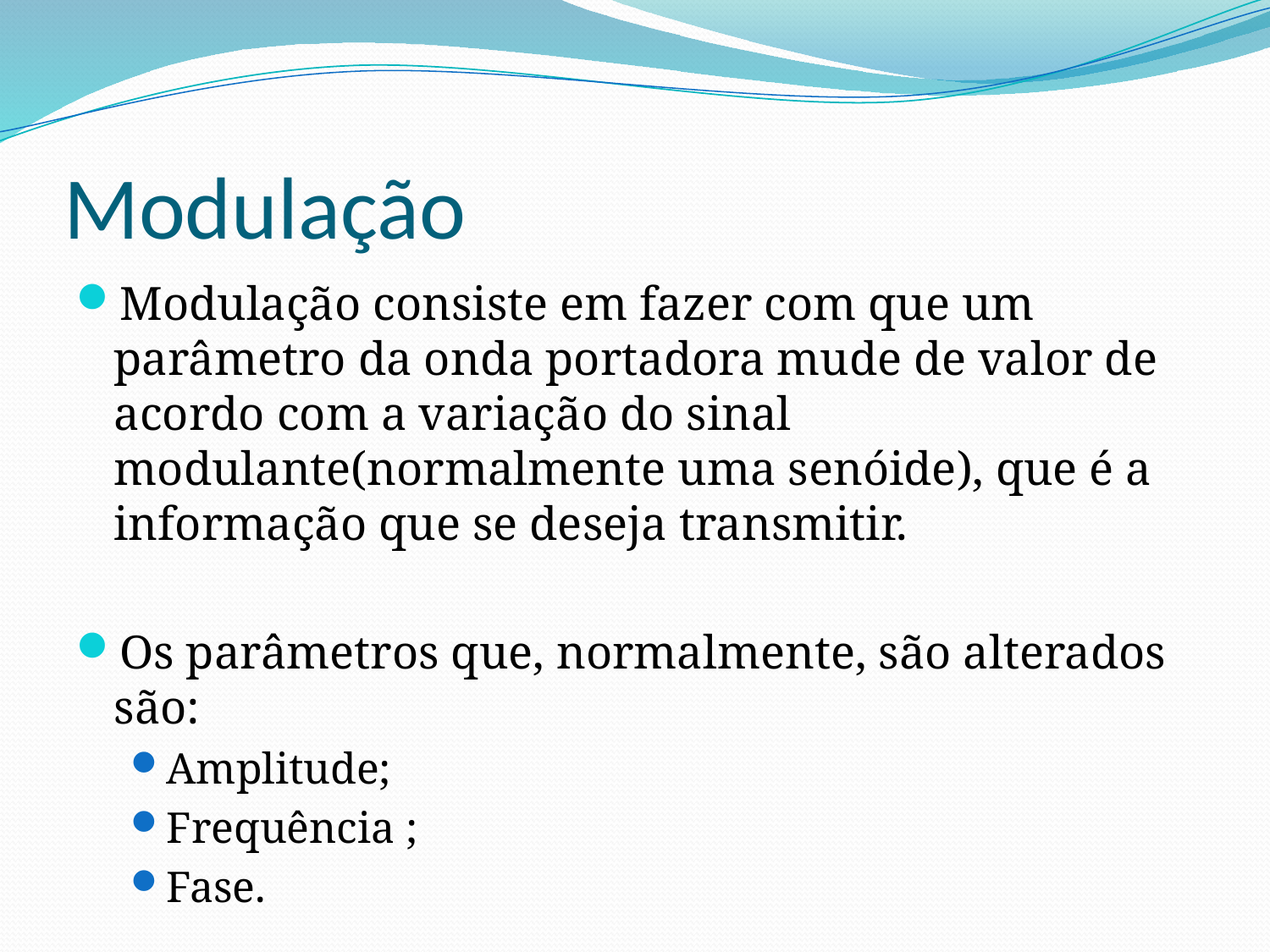

# Modulação
Modulação consiste em fazer com que um parâmetro da onda portadora mude de valor de acordo com a variação do sinal modulante(normalmente uma senóide), que é a informação que se deseja transmitir.

Os parâmetros que, normalmente, são alterados são:
Amplitude;
Frequência ;
Fase.